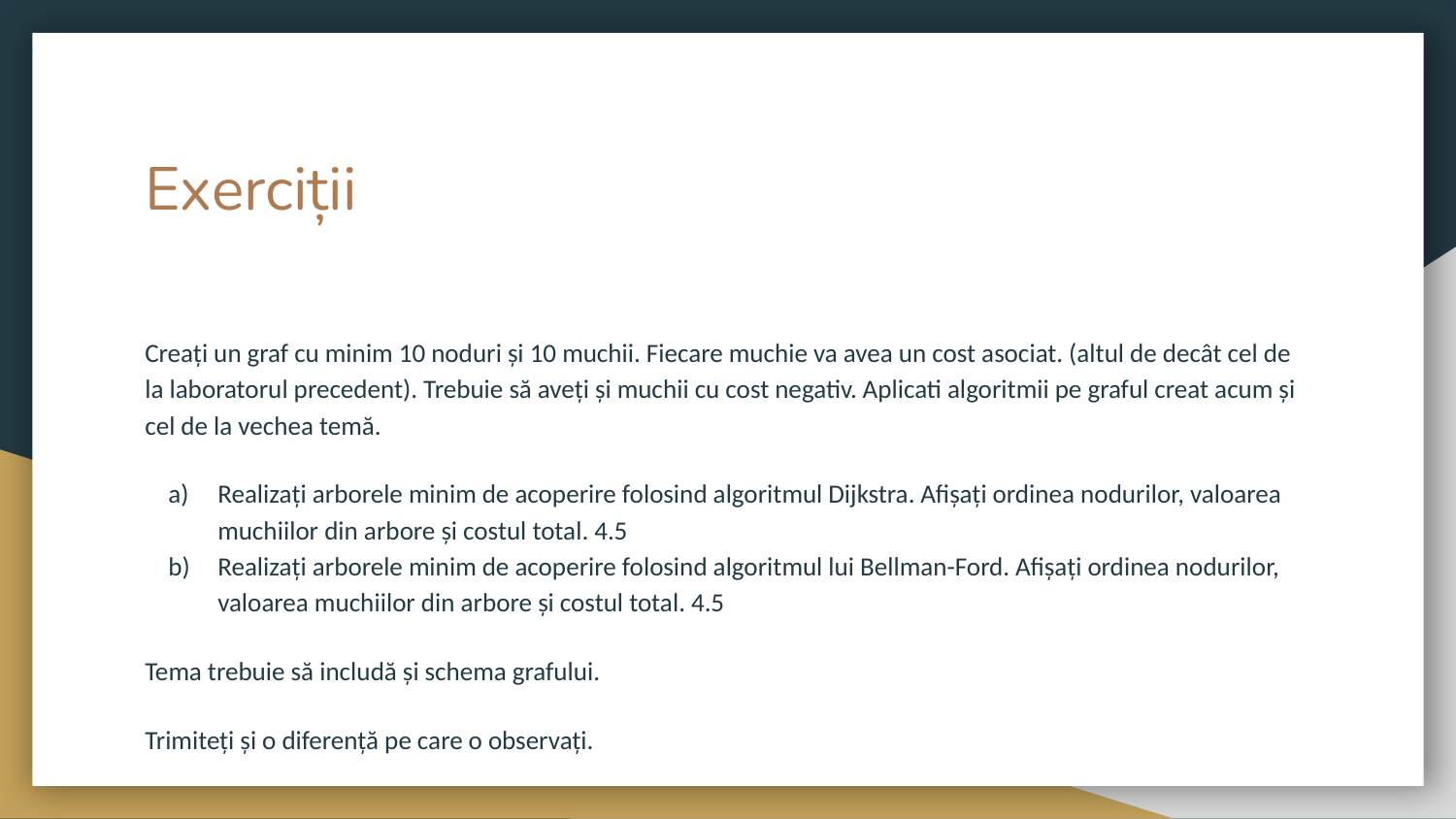

# Exerciții
Creați un graf cu minim 10 noduri și 10 muchii. Fiecare muchie va avea un cost asociat. (altul de decât cel de la laboratorul precedent). Trebuie să aveți și muchii cu cost negativ. Aplicati algoritmii pe graful creat acum și cel de la vechea temă.
Realizați arborele minim de acoperire folosind algoritmul Dijkstra. Afișați ordinea nodurilor, valoarea muchiilor din arbore și costul total. 4.5
Realizați arborele minim de acoperire folosind algoritmul lui Bellman-Ford. Afișați ordinea nodurilor, valoarea muchiilor din arbore și costul total. 4.5
Tema trebuie să includă și schema grafului.
Trimiteți și o diferență pe care o observați.